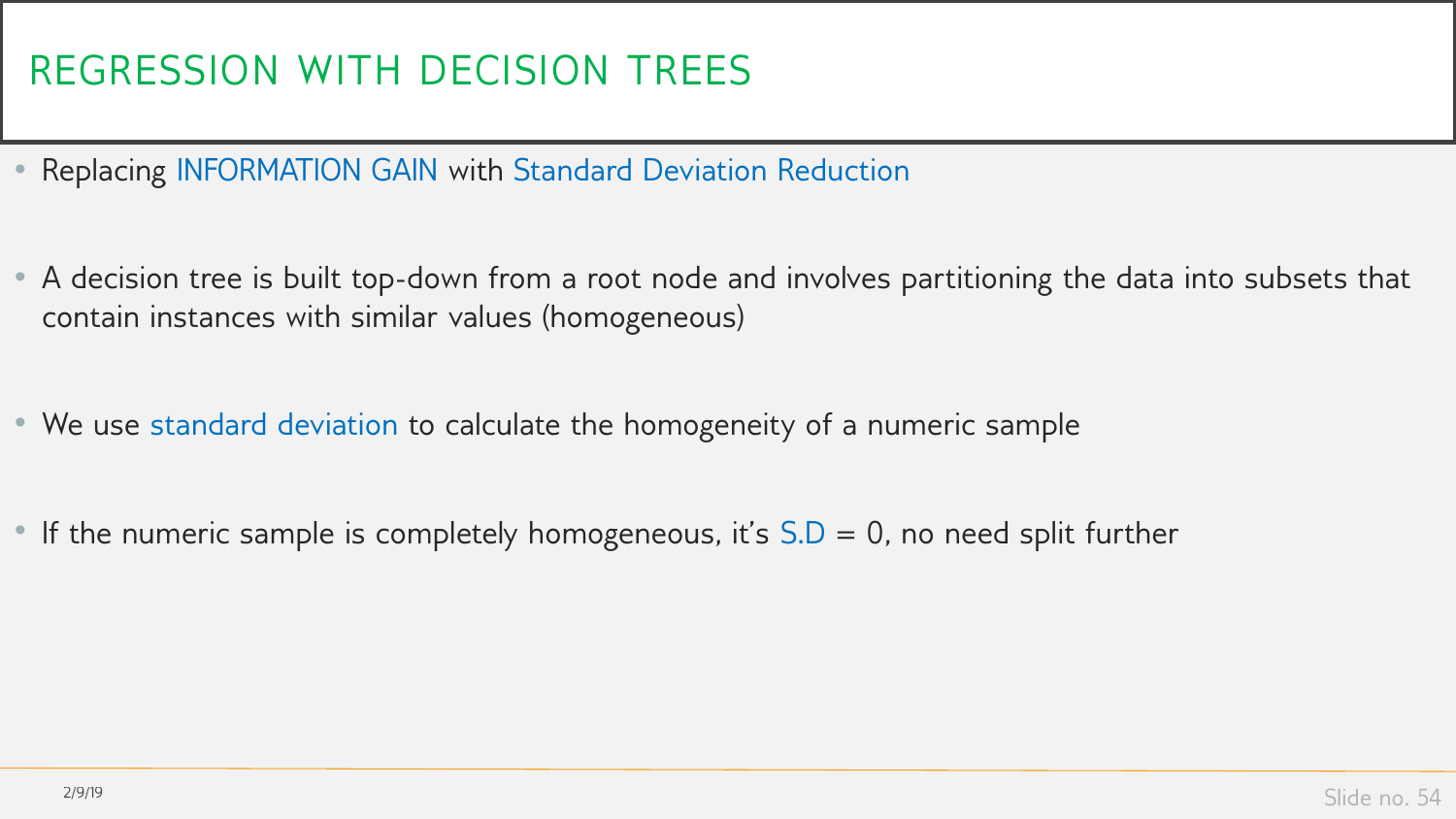

# Regression with Decision Trees
Replacing INFORMATION GAIN with Standard Deviation Reduction

A decision tree is built top-down from a root node and involves partitioning the data into subsets that contain instances with similar values (homogeneous)

We use standard deviation to calculate the homogeneity of a numeric sample

If the numeric sample is completely homogeneous, it’s S.D = 0, no need split further

2/9/19
Slide no. 54